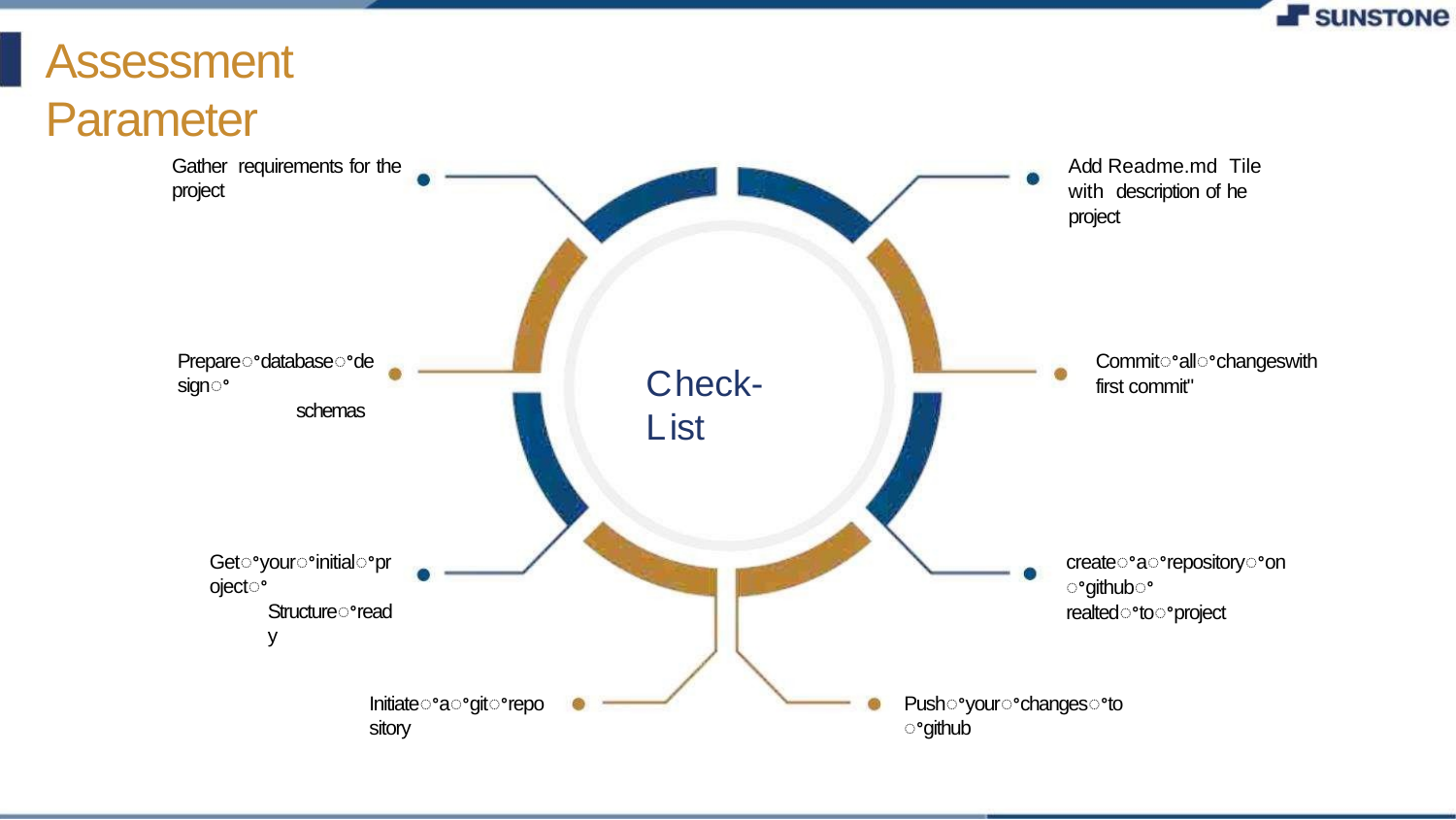

# Assessment Parameter
Gather  requirements for the project
Add Readme.md   Tile with description of he project
Prepareꢀdatabaseꢀdesignꢀ
schemas
Commitꢀallꢀchangeswith first commit"
Check-List
Getꢀyourꢀinitialꢀprojectꢀ
Structureꢀready
createꢀaꢀrepositoryꢀonꢀgithubꢀ  realtedꢀtoꢀproject
Initiateꢀaꢀgitꢀrepository
Pushꢀyourꢀchangesꢀtoꢀgithub